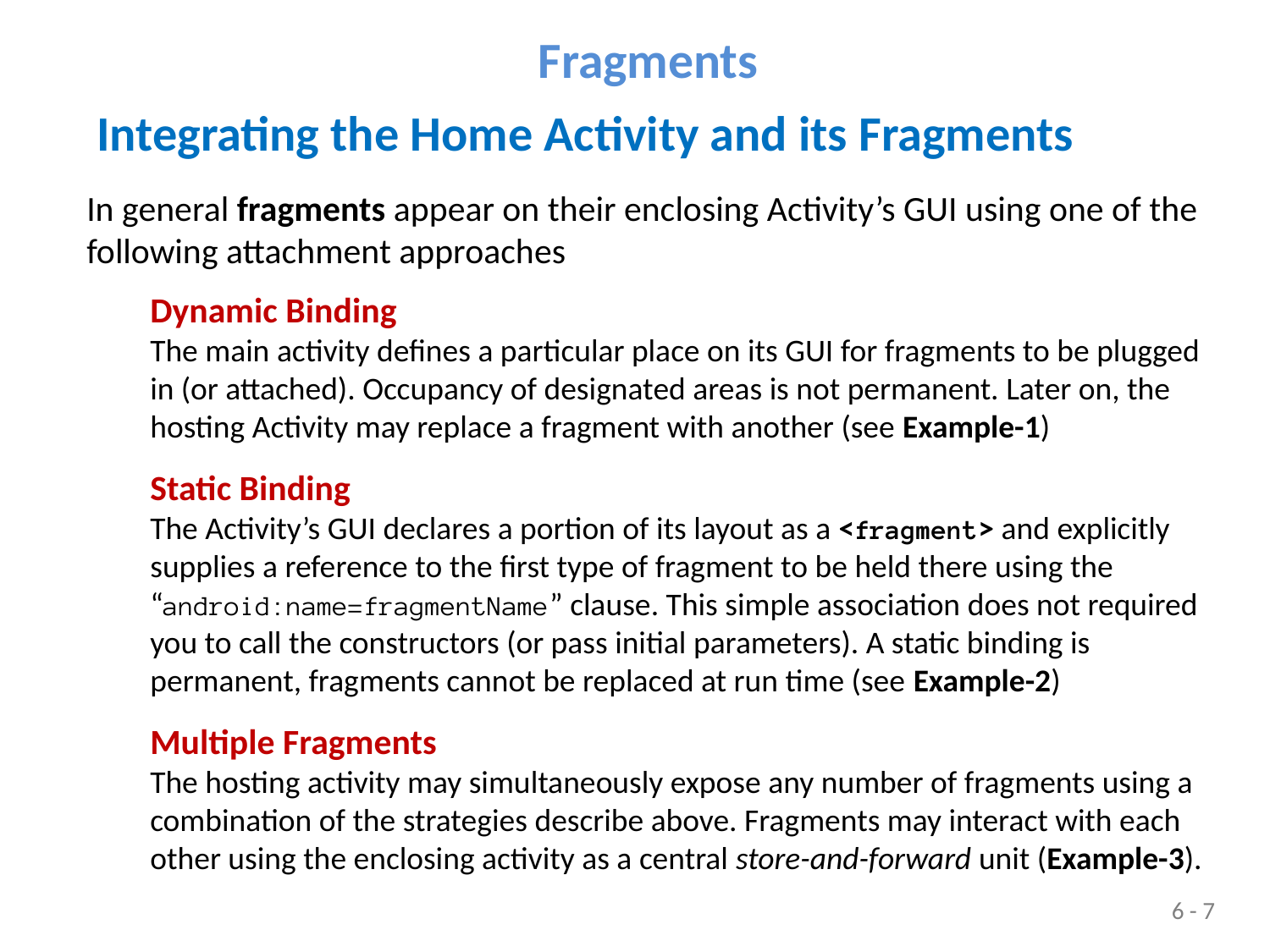

Fragments

Integrating the Home Activity and its Fragments
In general fragments appear on their enclosing Activity’s GUI using one of the following attachment approaches

Dynamic Binding
The main activity defines a particular place on its GUI for fragments to be plugged in (or attached). Occupancy of designated areas is not permanent. Later on, the hosting Activity may replace a fragment with another (see Example-1)

Static Binding
The Activity’s GUI declares a portion of its layout as a <fragment> and explicitly supplies a reference to the first type of fragment to be held there using the “android:name=fragmentName” clause. This simple association does not required you to call the constructors (or pass initial parameters). A static binding is permanent, fragments cannot be replaced at run time (see Example-2)

Multiple Fragments
The hosting activity may simultaneously expose any number of fragments using a combination of the strategies describe above. Fragments may interact with each other using the enclosing activity as a central store-and-forward unit (Example-3).
6 - 7